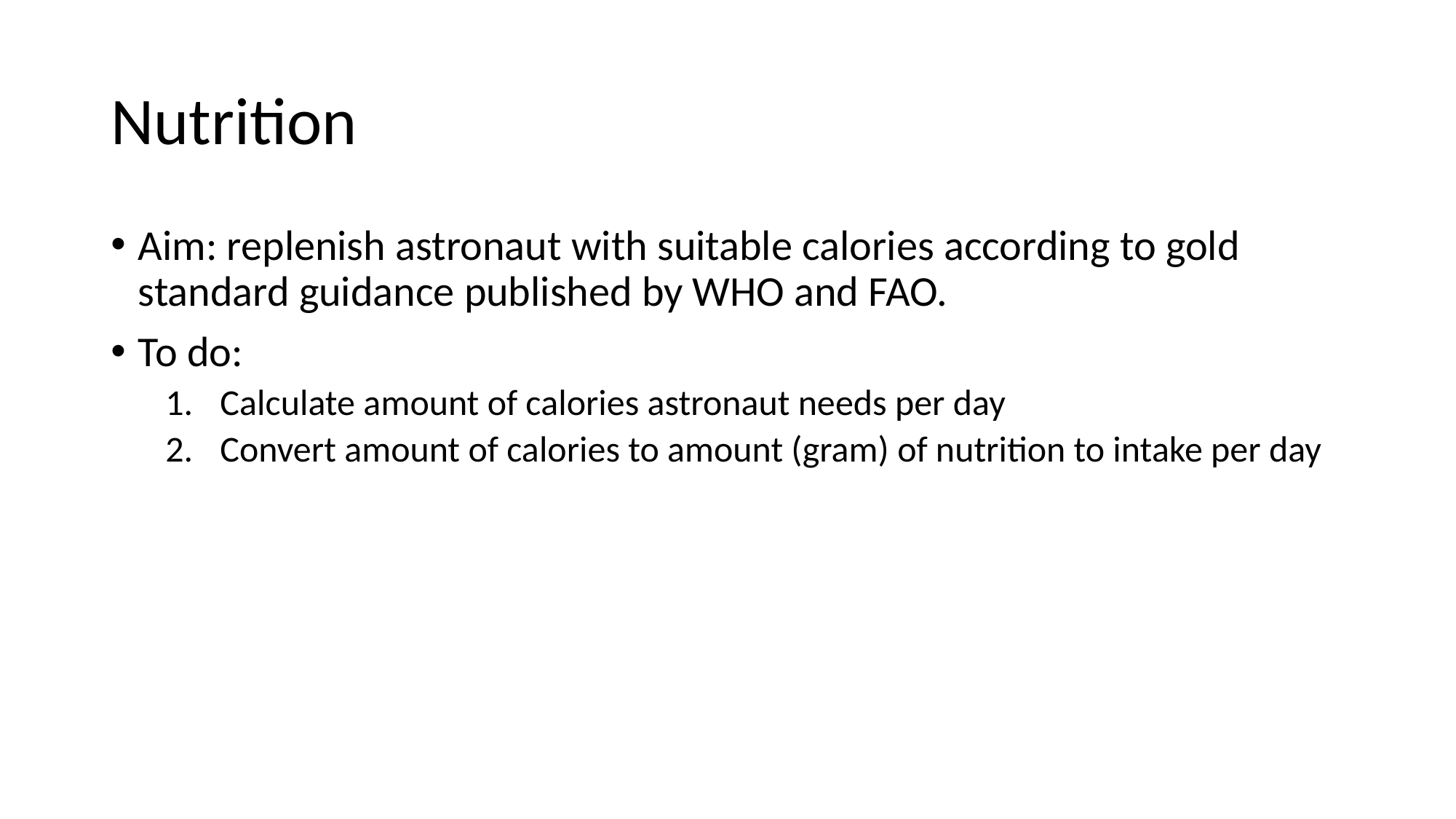

# Nutrition
Aim: replenish astronaut with suitable calories according to gold standard guidance published by WHO and FAO.
To do:
Calculate amount of calories astronaut needs per day
Convert amount of calories to amount (gram) of nutrition to intake per day